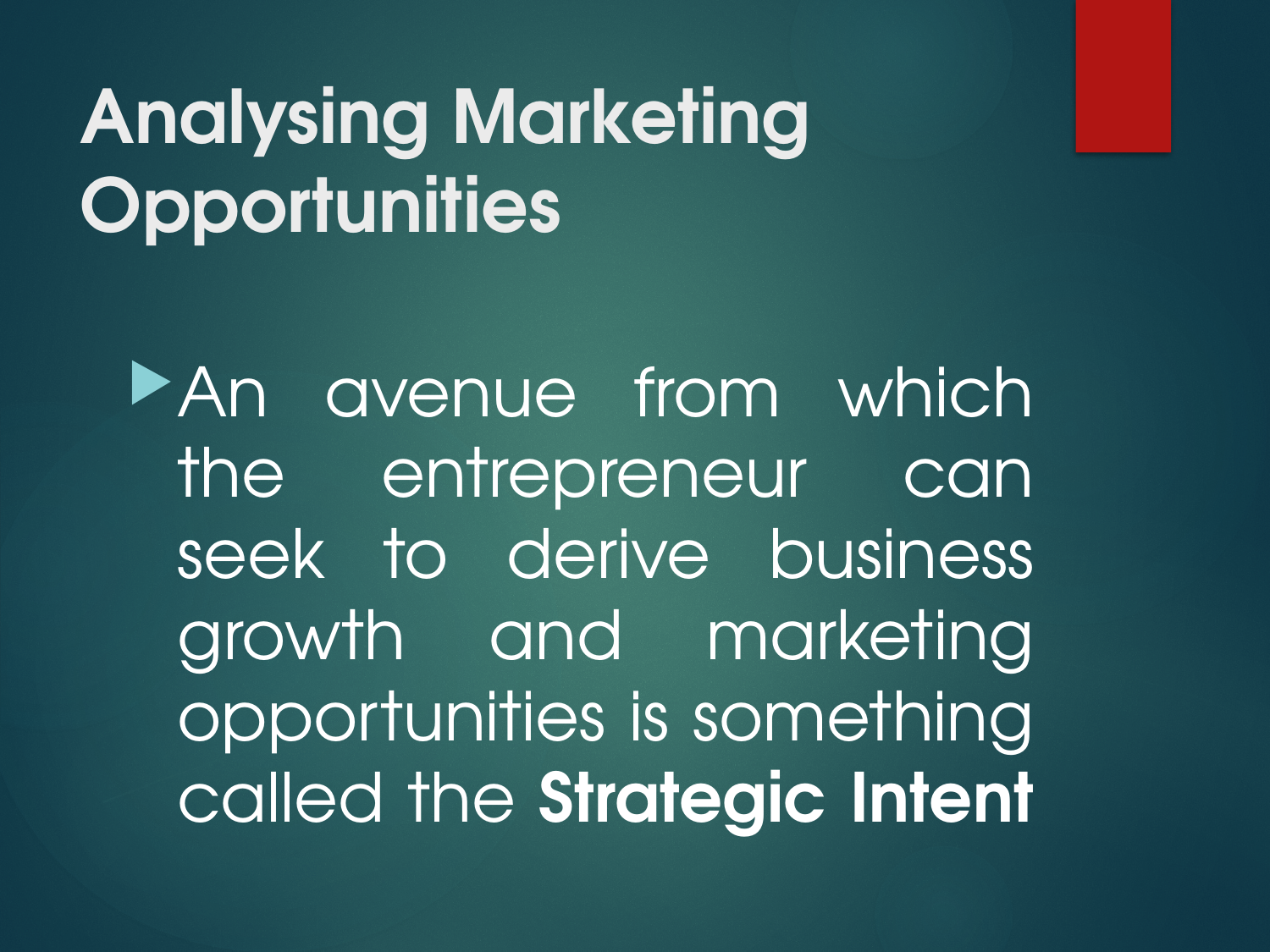

# Analysing Marketing Opportunities

An avenue from which the entrepreneur can seek to derive business growth and marketing opportunities is something called the Strategic Intent